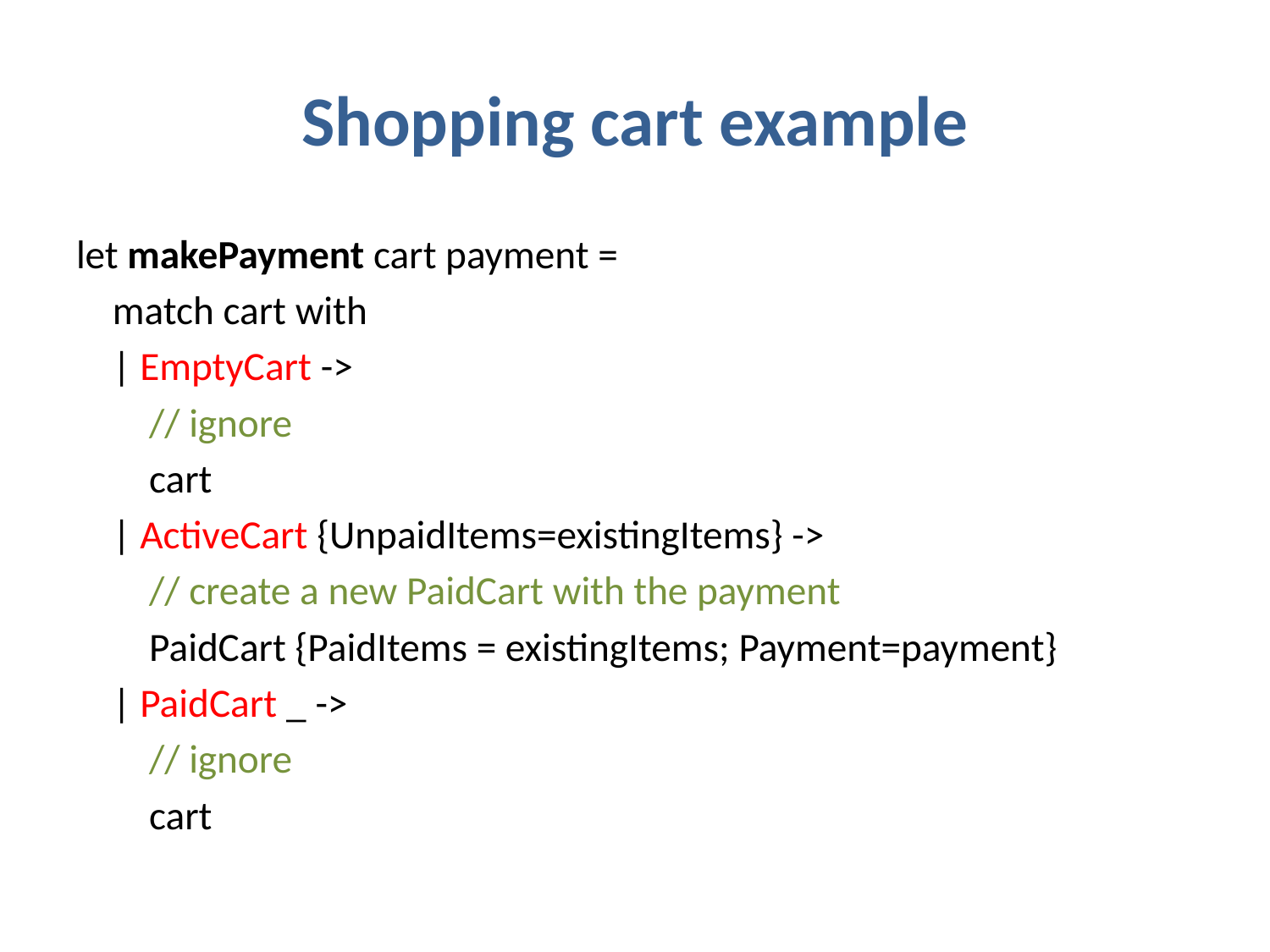

# Shopping cart example
let makePayment cart payment =
    match cart with
    | EmptyCart ->
        // ignore
        cart
    | ActiveCart {UnpaidItems=existingItems} ->
        // create a new PaidCart with the payment
        PaidCart {PaidItems = existingItems; Payment=payment}
    | PaidCart _ ->
        // ignore
        cart